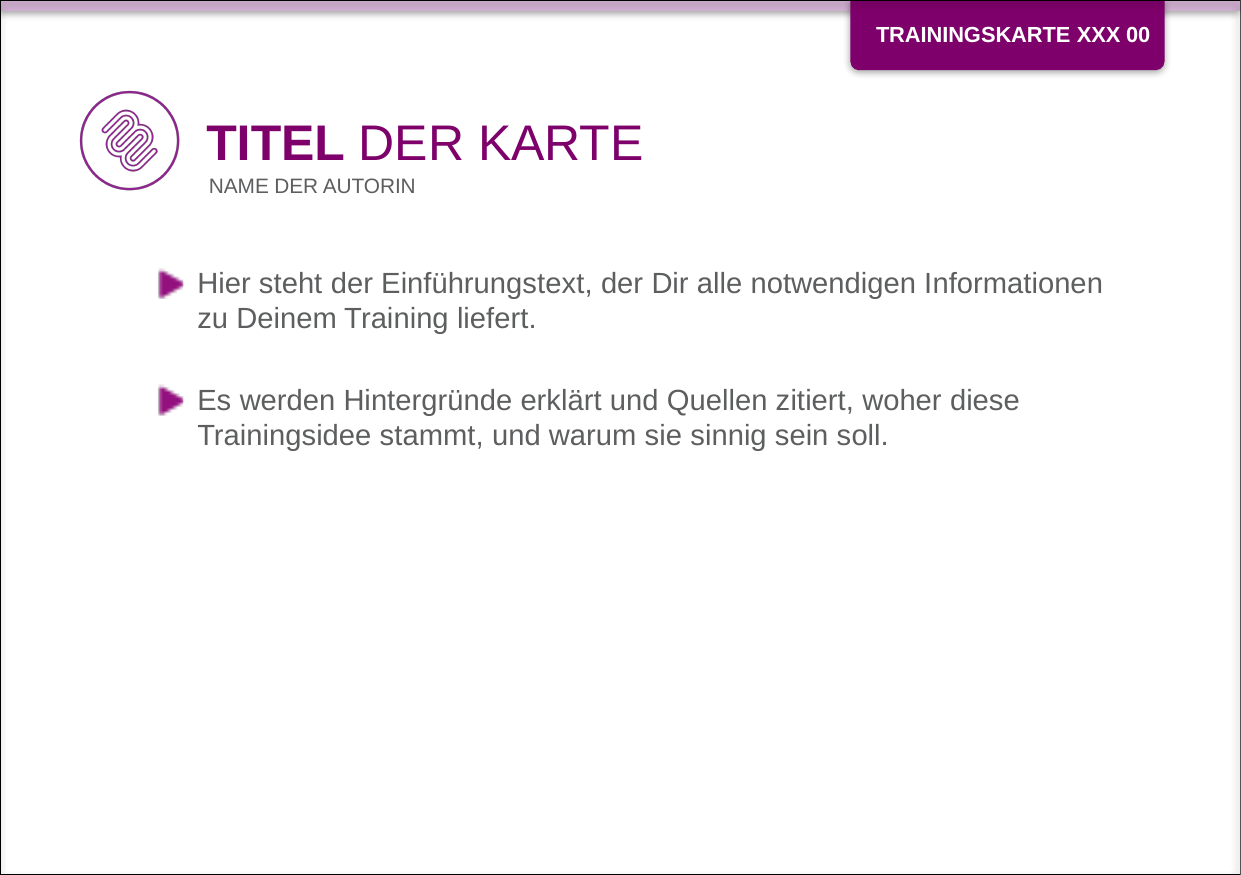

# TITEL DER KARTE
NAME DEr AUTORin
Hier steht der Einführungstext, der Dir alle notwendigen Informationen zu Deinem Training liefert.

Es werden Hintergründe erklärt und Quellen zitiert, woher diese Trainingsidee stammt, und warum sie sinnig sein soll.